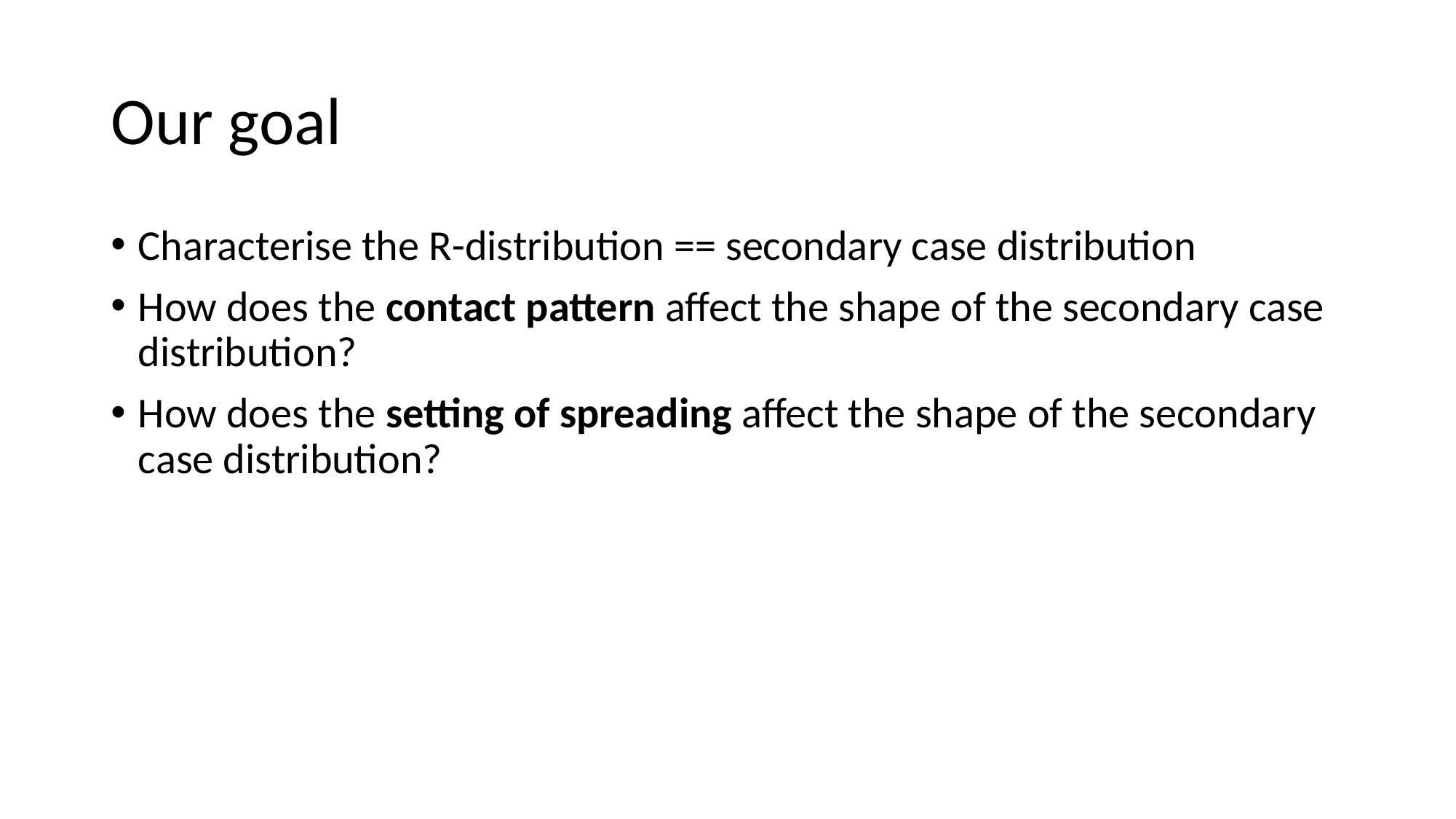

# Our goal
Characterise the R-distribution == secondary case distribution
How does the contact pattern affect the shape of the secondary case distribution?
How does the setting of spreading affect the shape of the secondary case distribution?